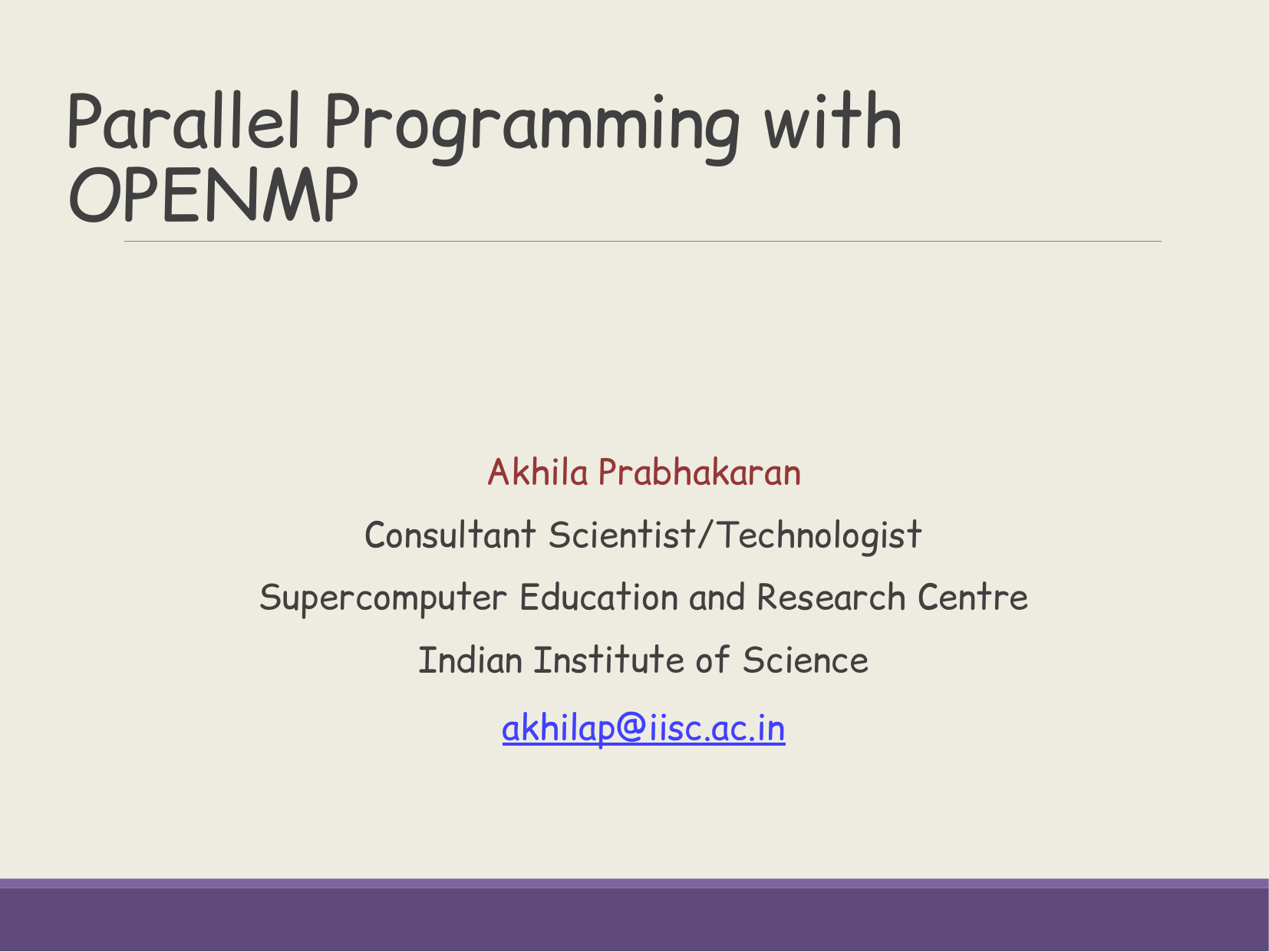

# Parallel Programming with OPENMP

Akhila Prabhakaran
Consultant Scientist/Technologist
Supercomputer Education and Research Centre
Indian Institute of Science
akhilap@iisc.ac.in